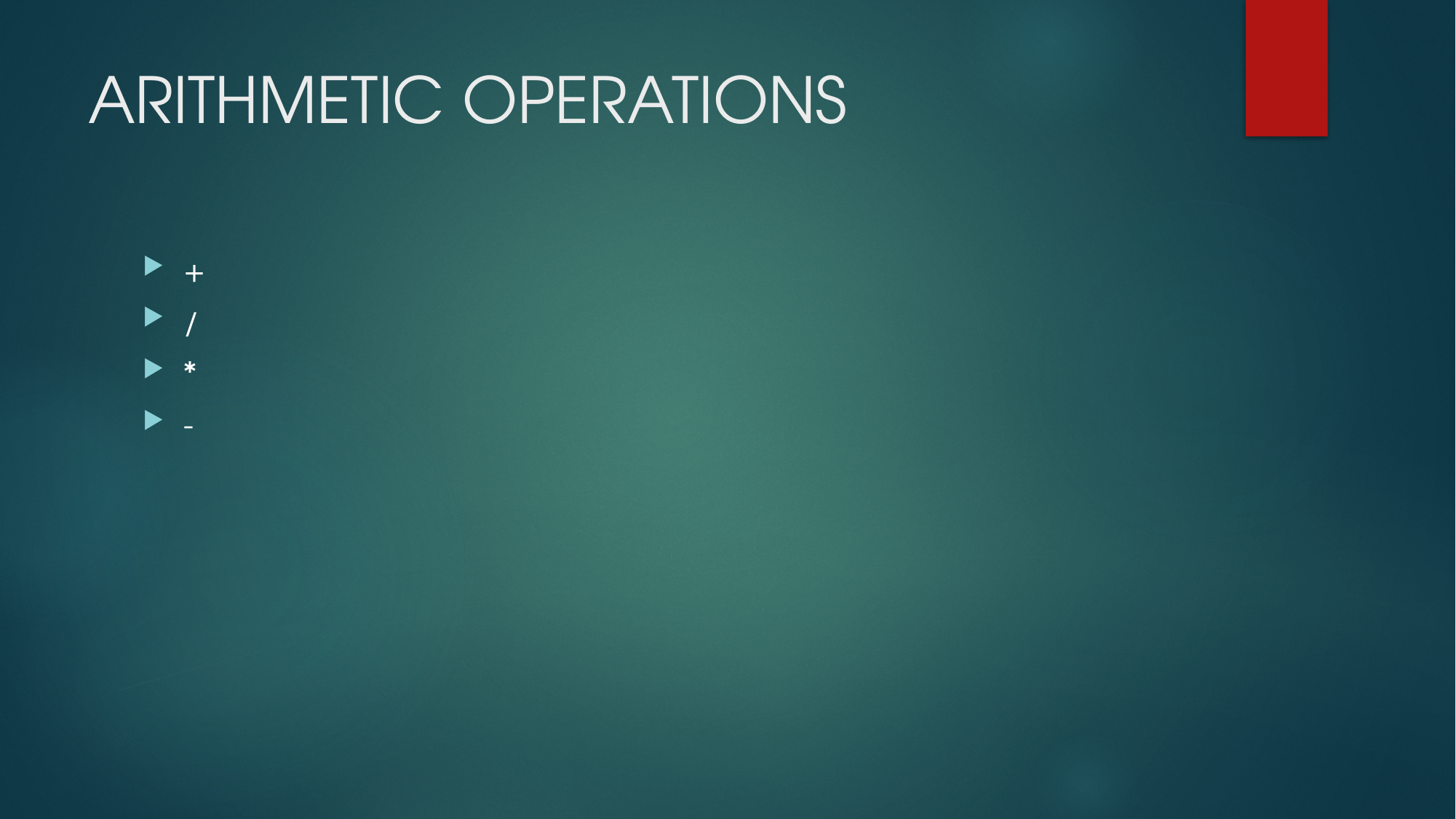

# ARITHMETIC OPERATIONS
+
/
*
-